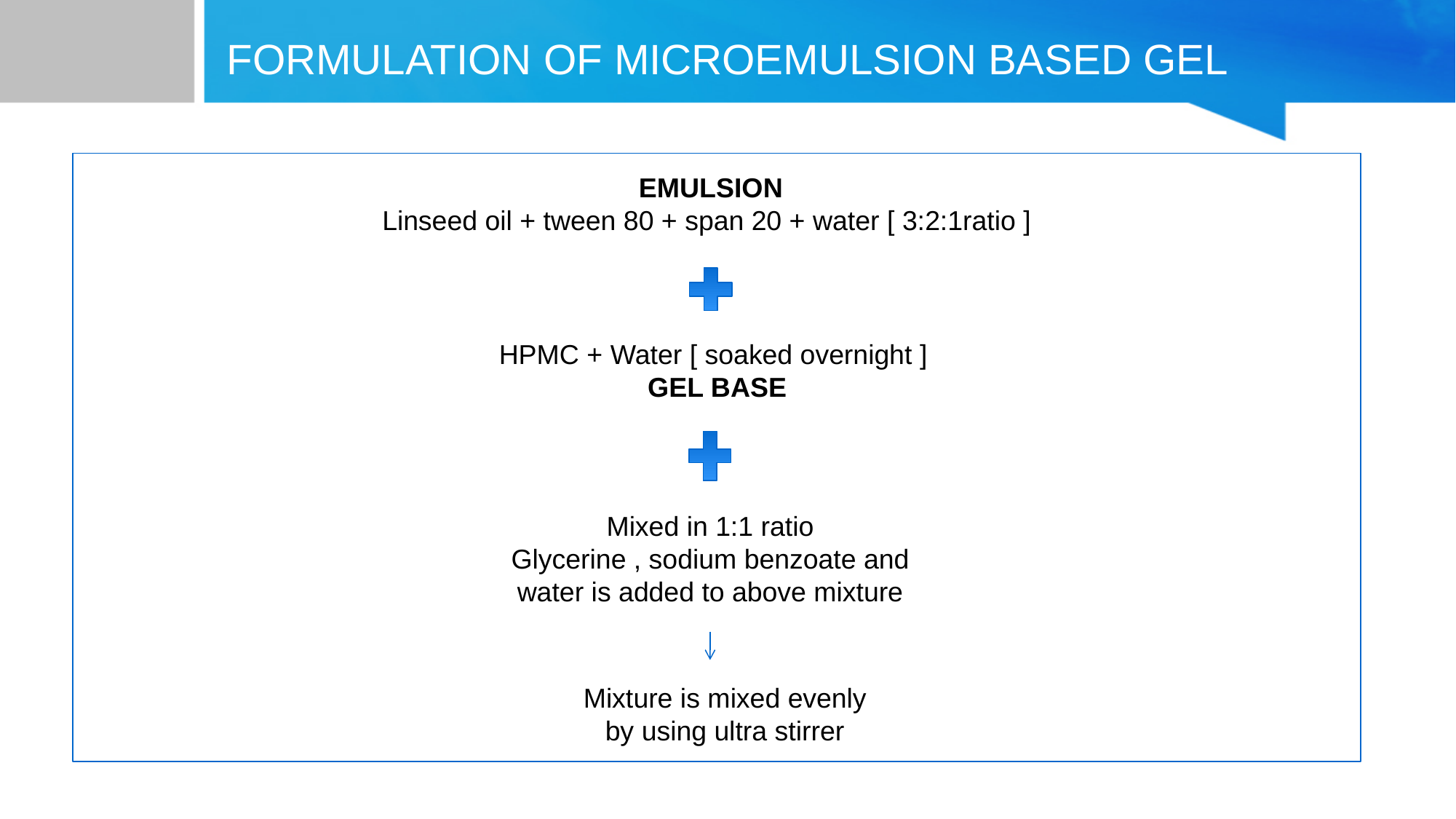

# FORMULATION OF MICROEMULSION BASED GEL

EMULSION
Linseed oil + tween 80 + span 20 + water [ 3:2:1ratio ]

HPMC + Water [ soaked overnight ]
GEL BASE

Mixed in 1:1 ratio
Glycerine , sodium benzoate and water is added to above mixture
Mixture is mixed evenly by using ultra stirrer